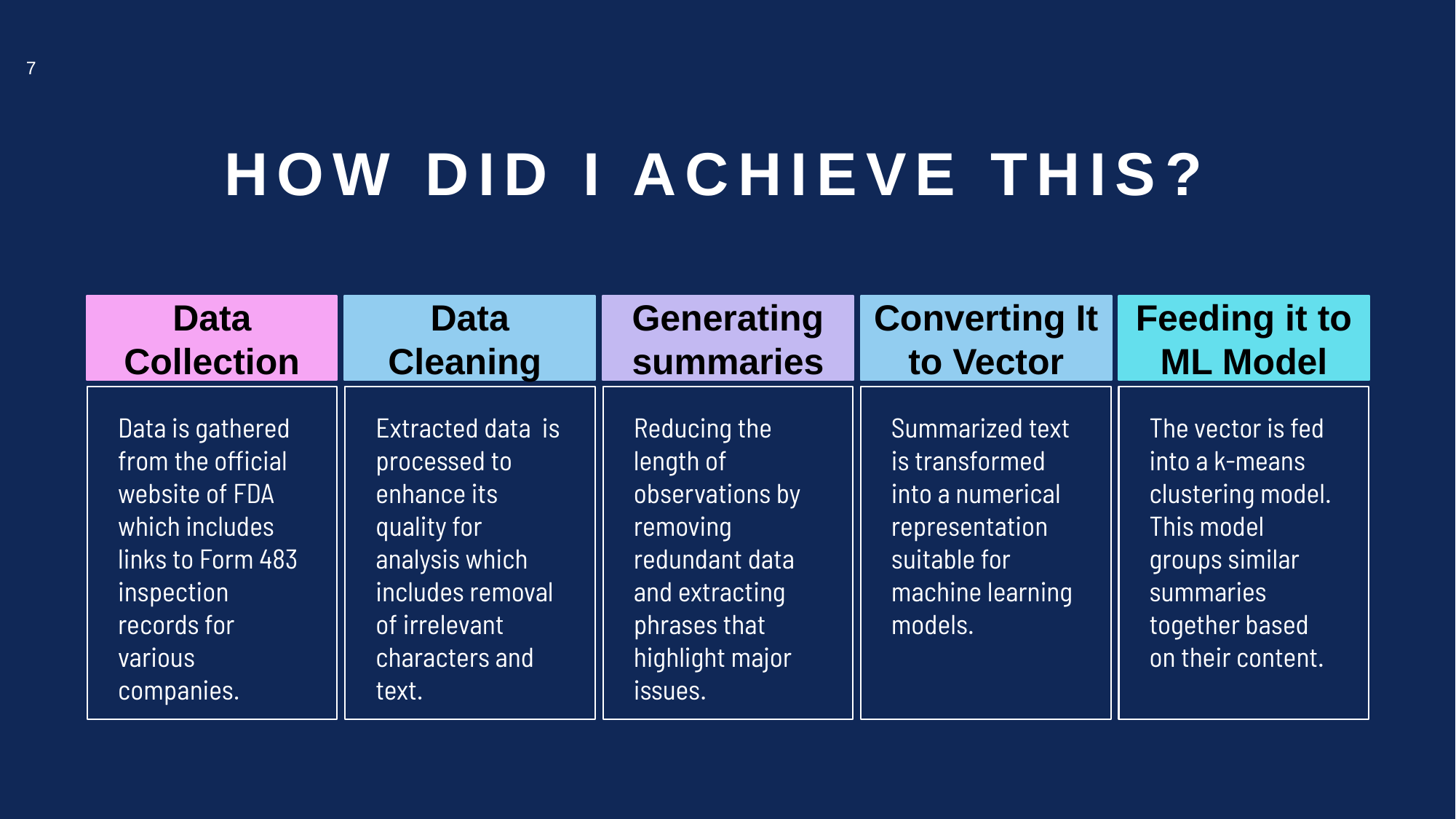

7
# How did I achieve this?
Data Collection
Data Cleaning
Generating summaries
Converting It to Vector
Feeding it to ML Model
Data is gathered from the official website of FDA which includes links to Form 483 inspection records for various companies.
Reducing the length of observations by removing redundant data and extracting phrases that highlight major issues.
Summarized text is transformed into a numerical representation suitable for machine learning models.
The vector is fed into a k-means clustering model. This model groups similar summaries together based on their content.
Extracted data  is processed to enhance its quality for analysis which includes removal of irrelevant characters and text.